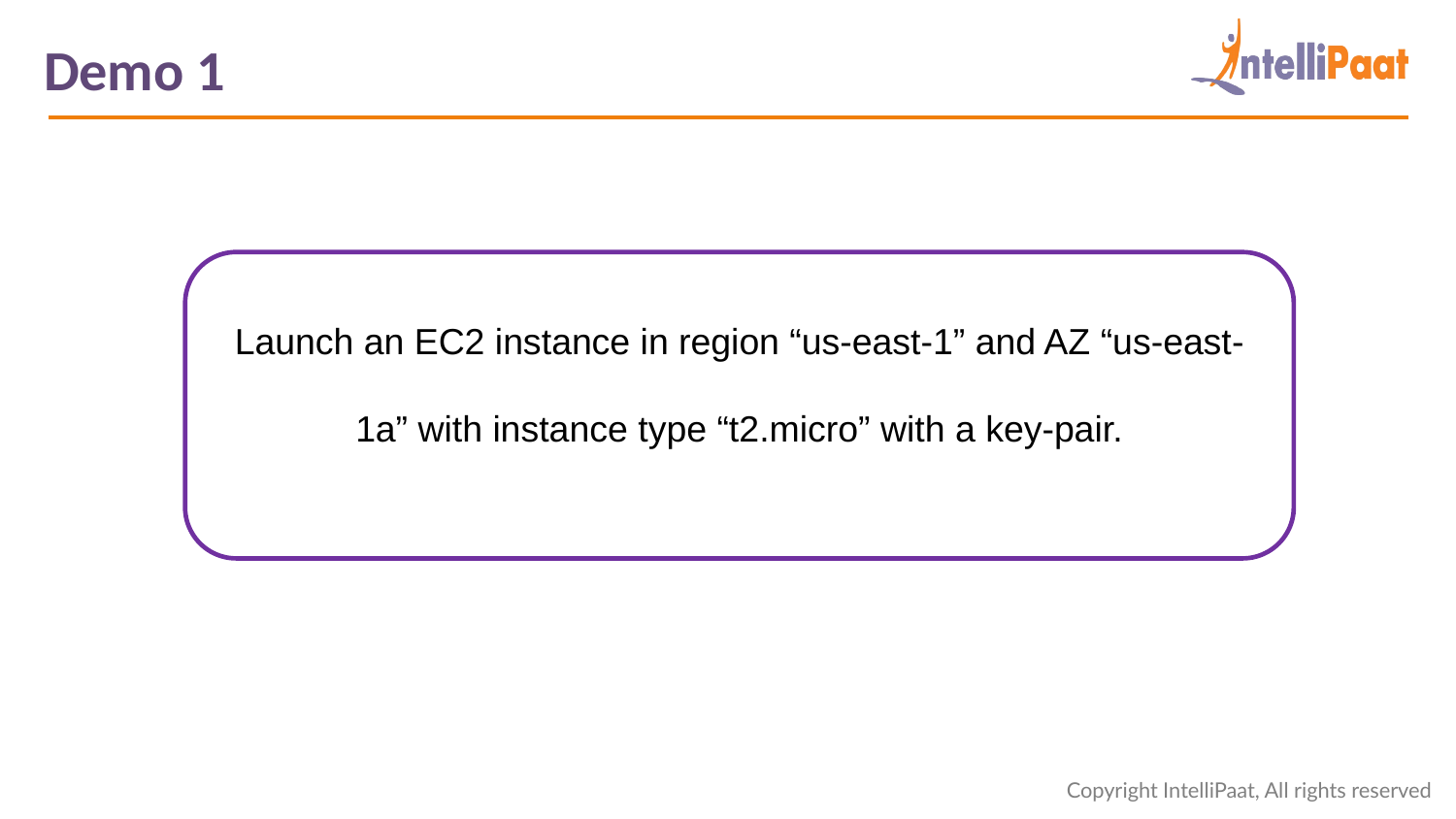

Demo 1
Launch an EC2 instance in region “us-east-1” and AZ “us-east-1a” with instance type “t2.micro” with a key-pair.